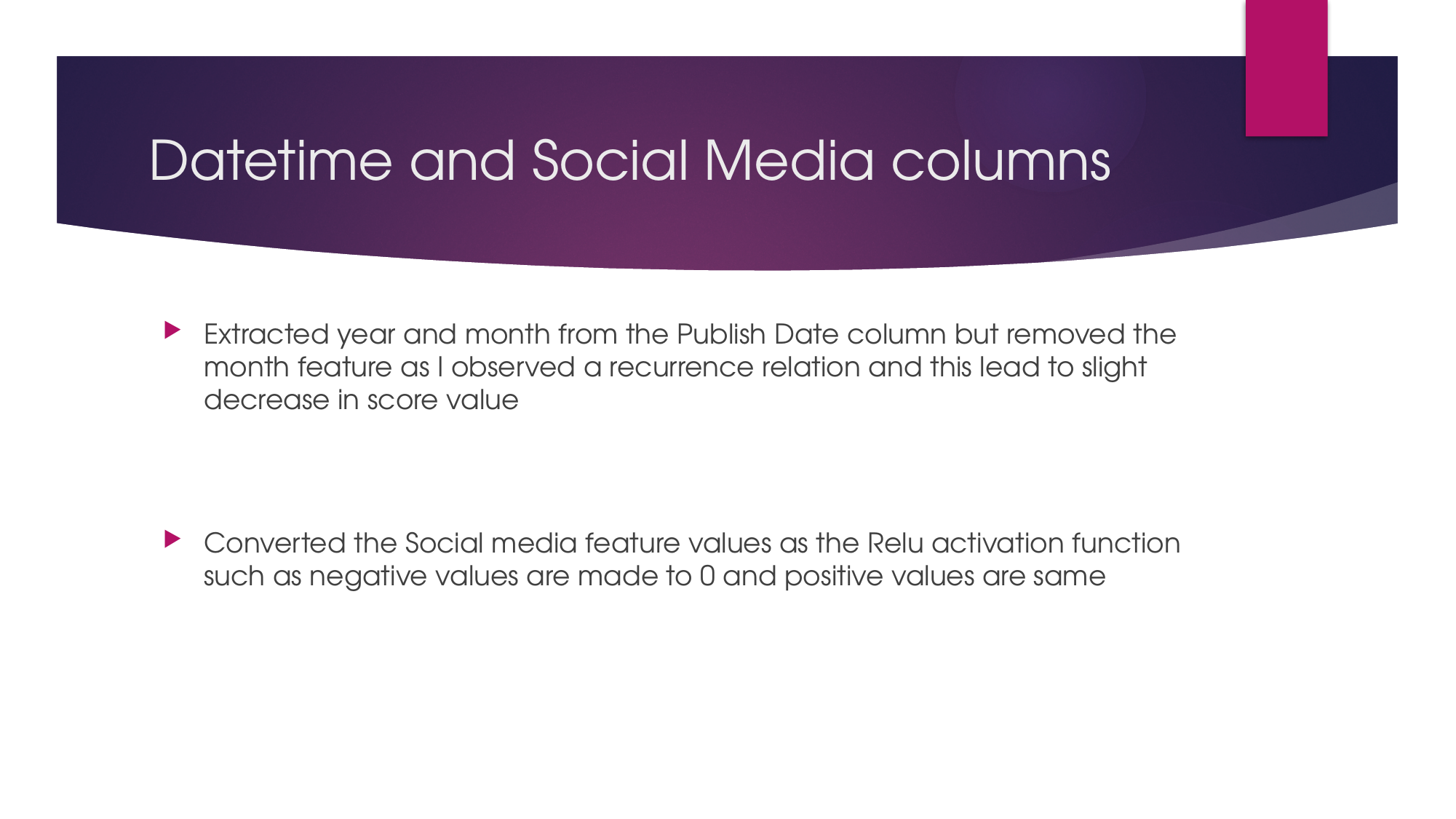

# Datetime and Social Media columns
Extracted year and month from the Publish Date column but removed the month feature as I observed a recurrence relation and this lead to slight decrease in score value

Converted the Social media feature values as the Relu activation function such as negative values are made to 0 and positive values are same